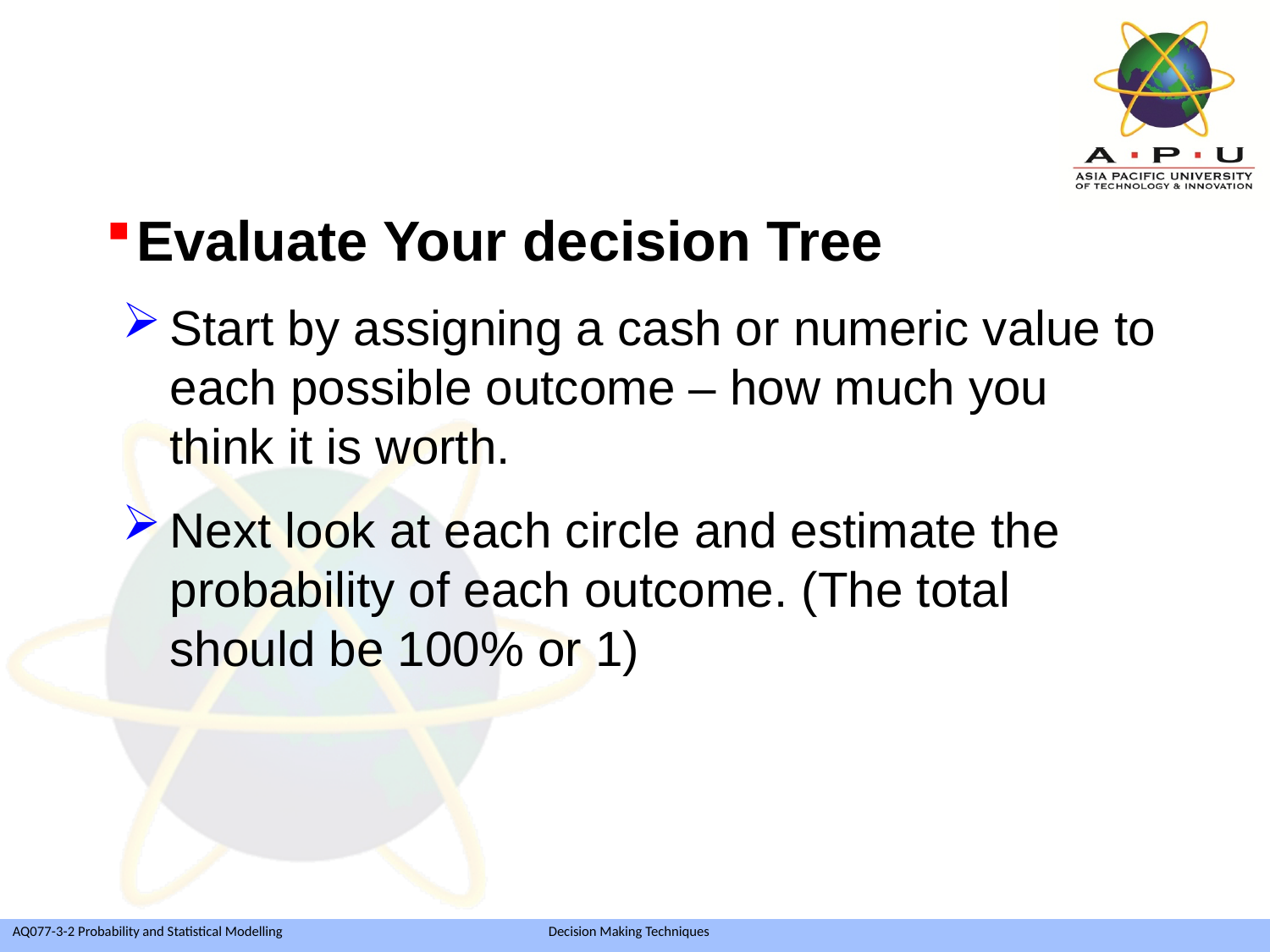

Evaluate Your decision Tree
Start by assigning a cash or numeric value to each possible outcome – how much you think it is worth.
Next look at each circle and estimate the probability of each outcome. (The total should be 100% or 1)